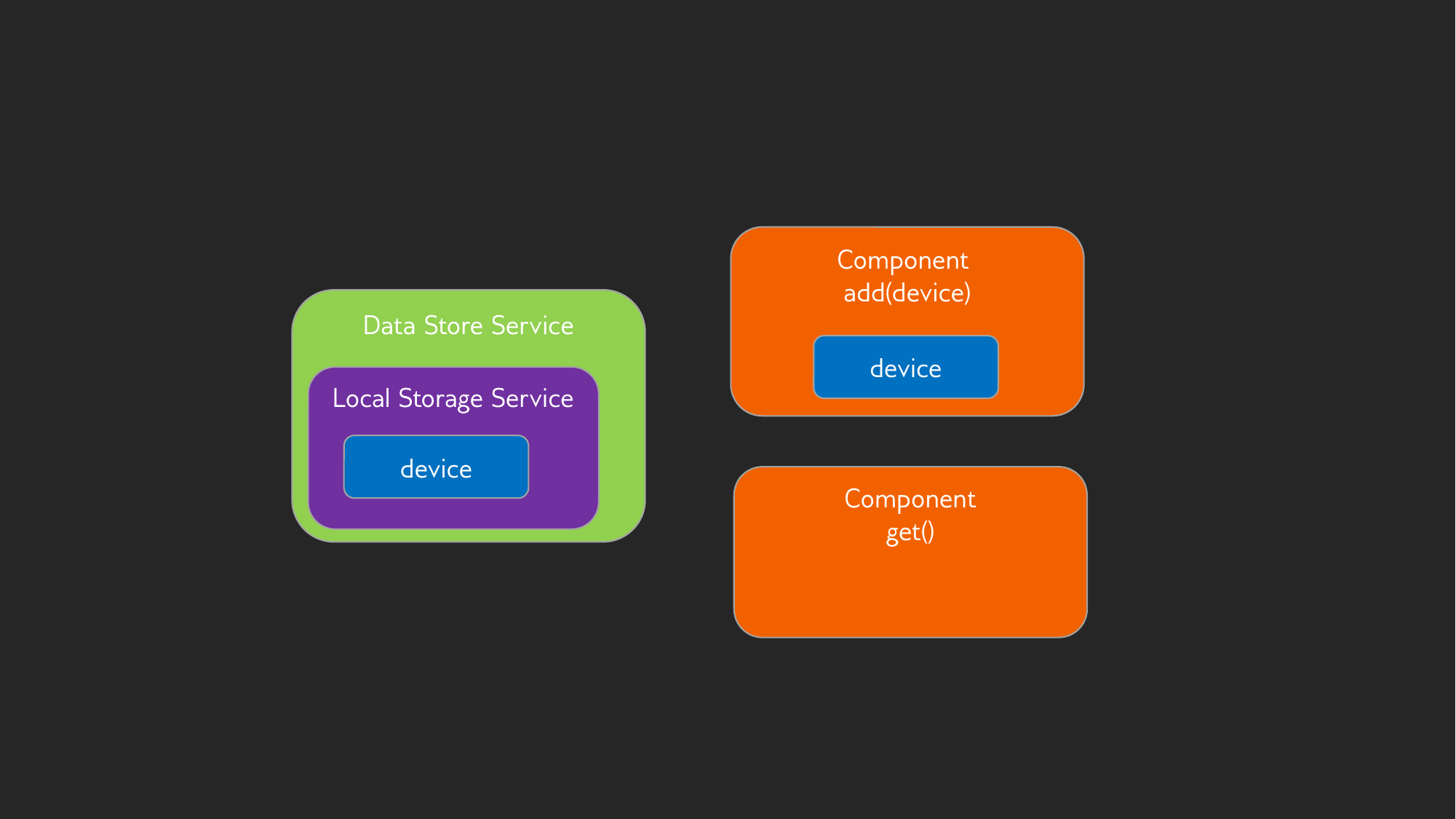

Component
add(device)
Data Store Service
device
Local Storage Service
device
Component
get()